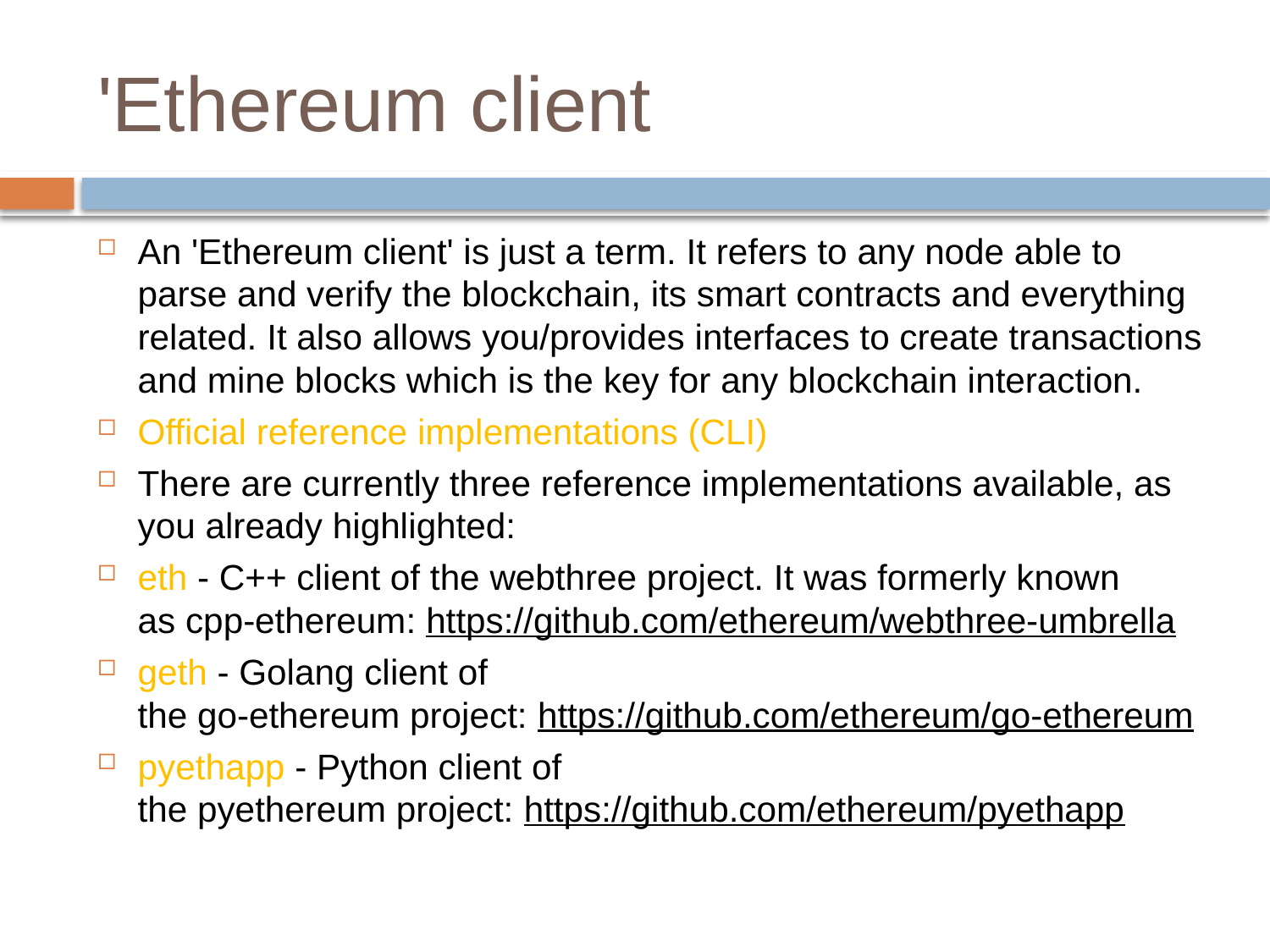

# 'Ethereum client
An 'Ethereum client' is just a term. It refers to any node able to parse and verify the blockchain, its smart contracts and everything related. It also allows you/provides interfaces to create transactions and mine blocks which is the key for any blockchain interaction.
Official reference implementations (CLI)
There are currently three reference implementations available, as you already highlighted:
eth - C++ client of the webthree project. It was formerly known as cpp-ethereum: https://github.com/ethereum/webthree-umbrella
geth - Golang client of the go-ethereum project: https://github.com/ethereum/go-ethereum
pyethapp - Python client of the pyethereum project: https://github.com/ethereum/pyethapp